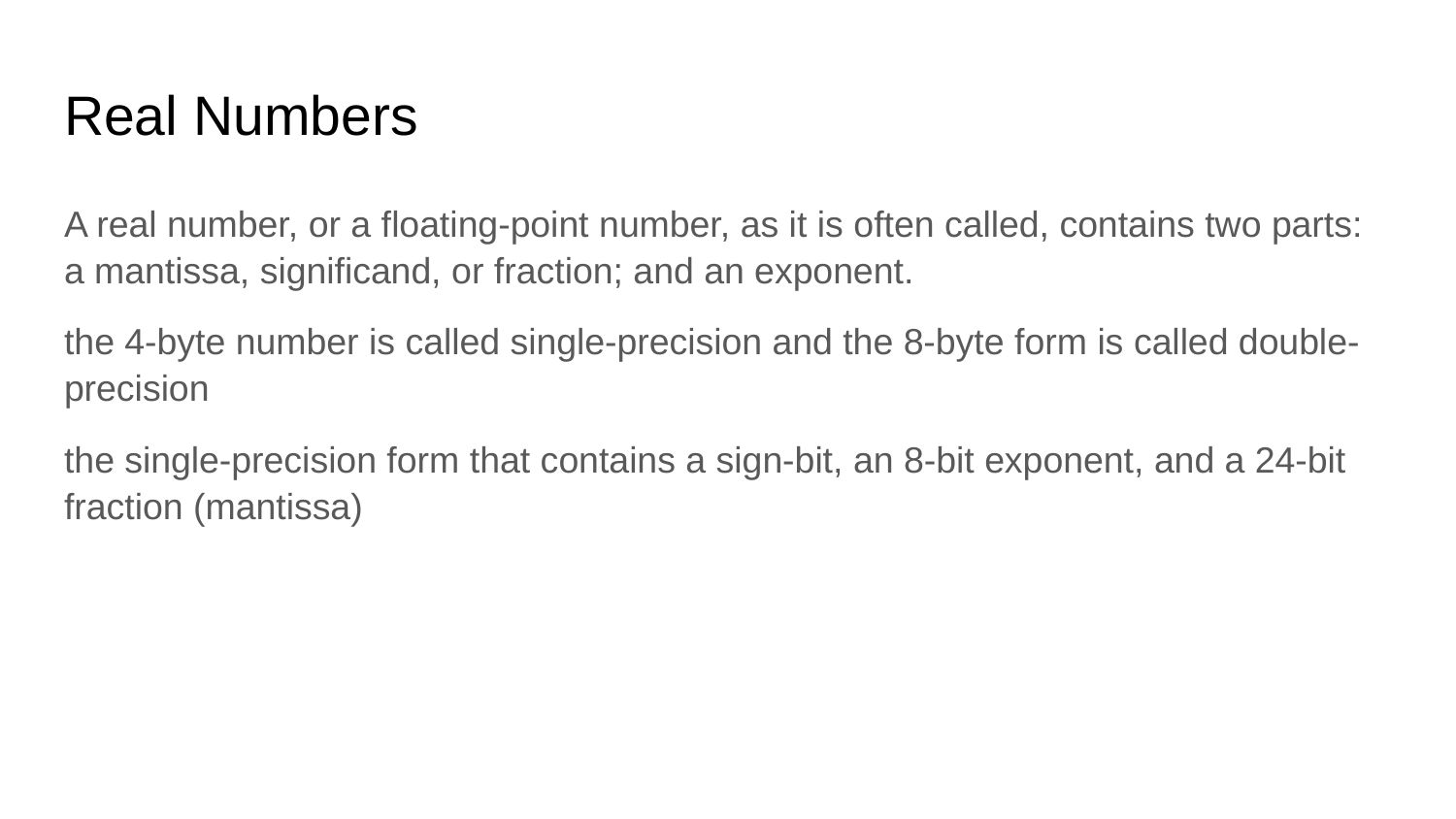

# Real Numbers
A real number, or a floating-point number, as it is often called, contains two parts: a mantissa, significand, or fraction; and an exponent.
the 4-byte number is called single-precision and the 8-byte form is called double-precision
the single-precision form that contains a sign-bit, an 8-bit exponent, and a 24-bit fraction (mantissa)